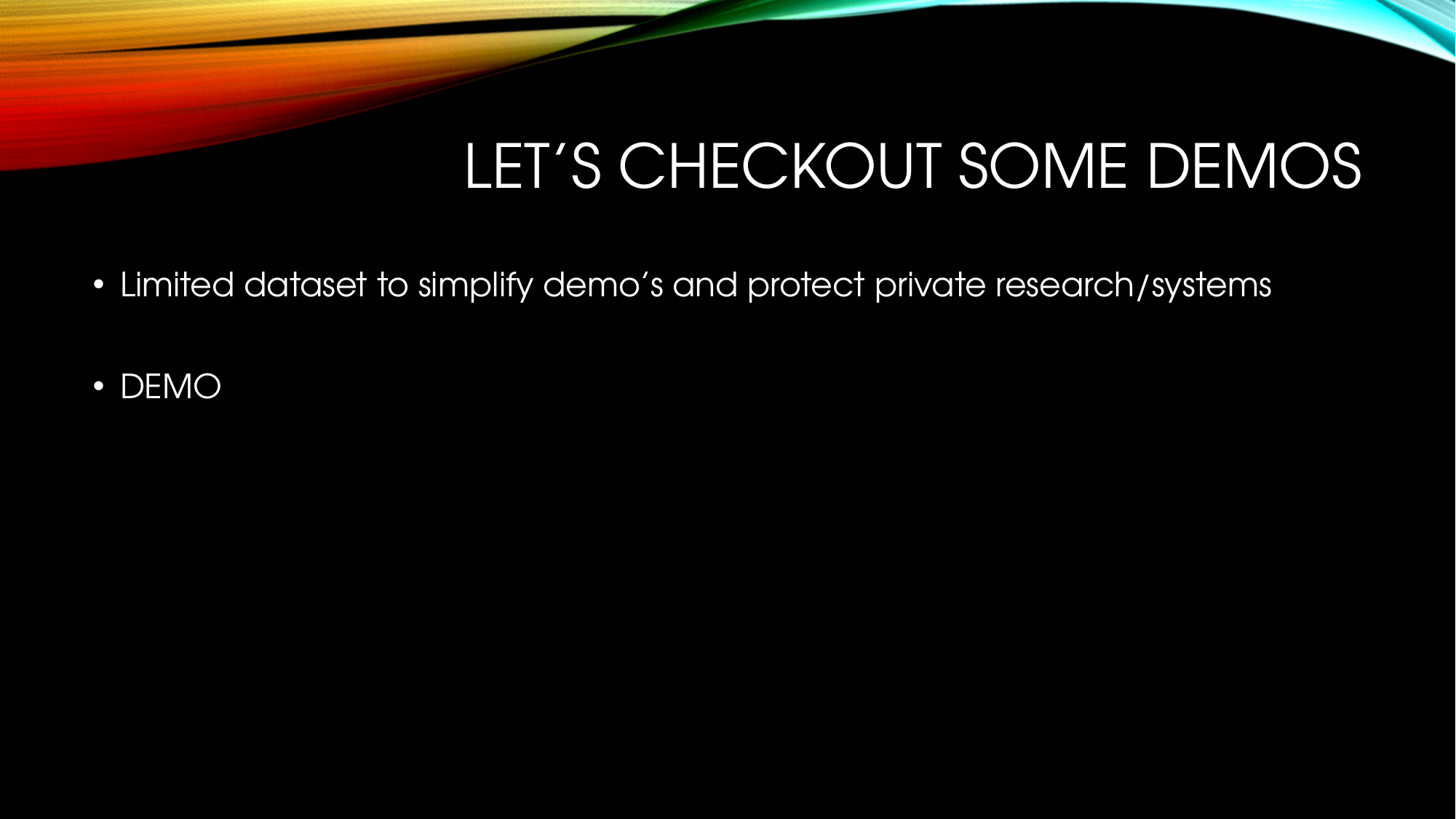

# Let’s Checkout Some Demos
Limited dataset to simplify demo’s and protect private research/systems

DEMO